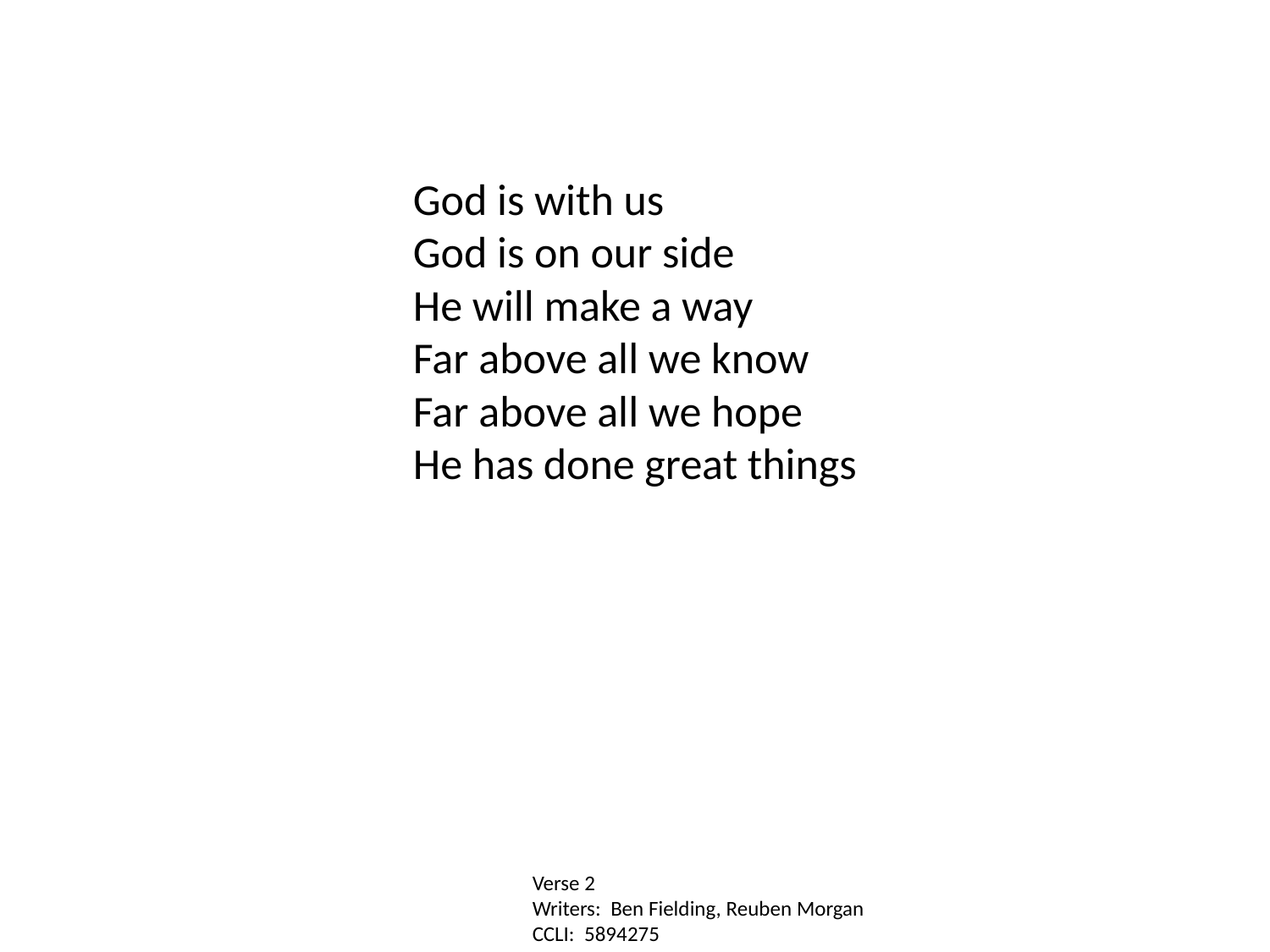

God is with us
God is on our side
He will make a way
Far above all we know
Far above all we hope
He has done great things

Verse 2
Writers:  Ben Fielding, Reuben Morgan
CCLI:  5894275